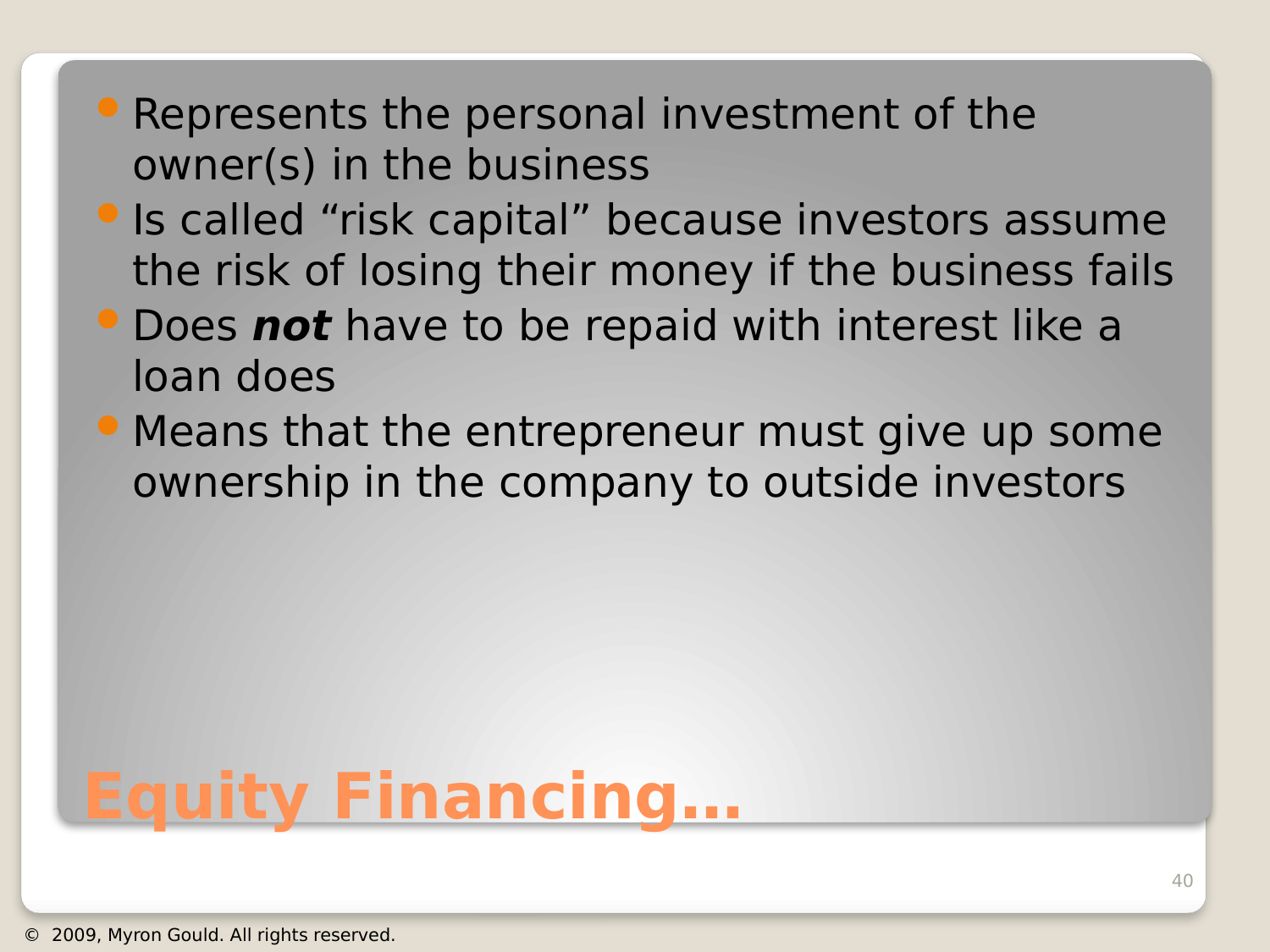

Represents the personal investment of the owner(s) in the business
Is called “risk capital” because investors assume the risk of losing their money if the business fails
Does not have to be repaid with interest like a loan does
Means that the entrepreneur must give up some ownership in the company to outside investors
# Equity Financing…
40